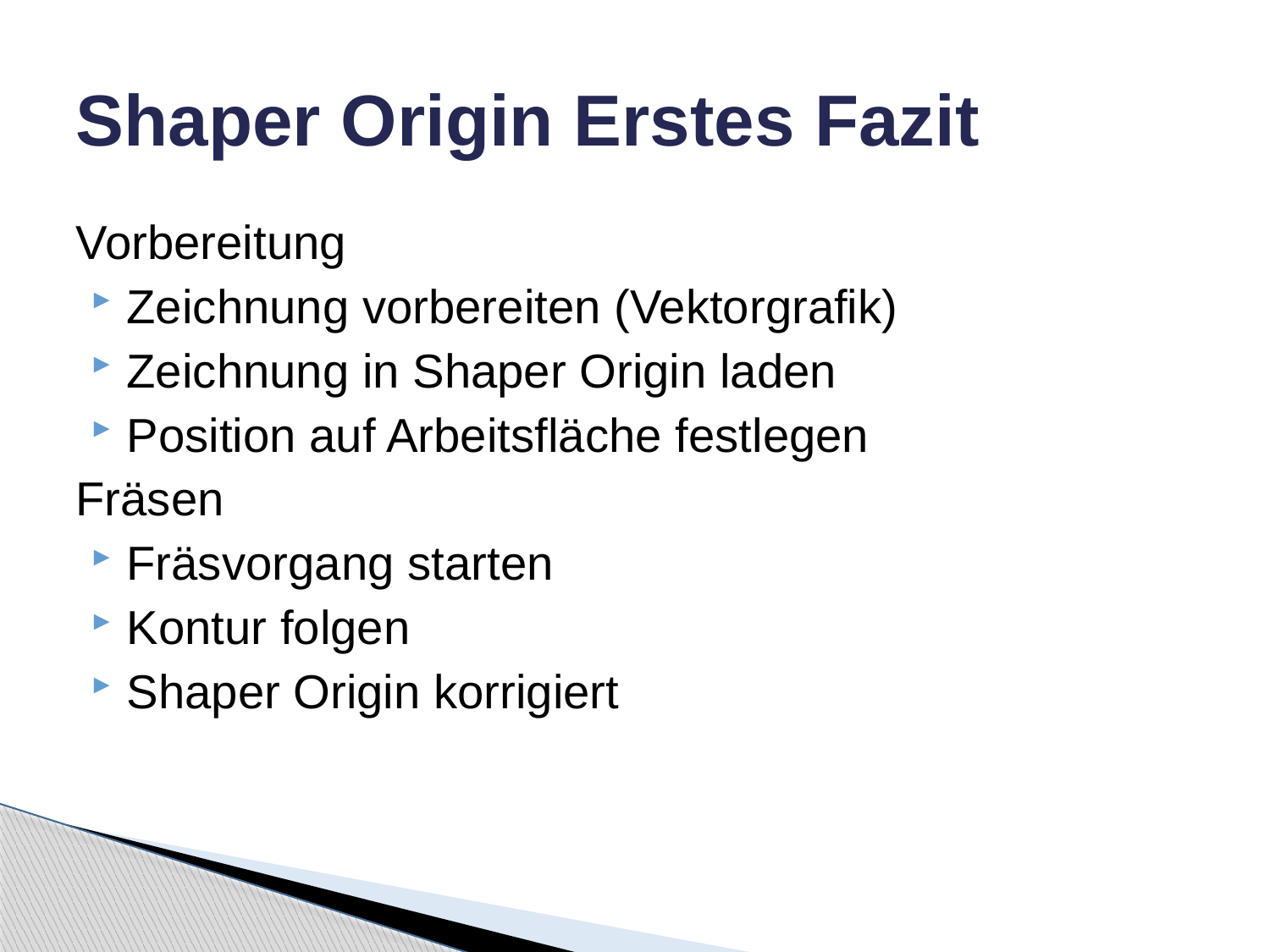

# Shaper Origin Erstes Fazit
Vorbereitung
Zeichnung vorbereiten (Vektorgrafik)
Zeichnung in Shaper Origin laden
Position auf Arbeitsfläche festlegen
Fräsen
Fräsvorgang starten
Kontur folgen
Shaper Origin korrigiert